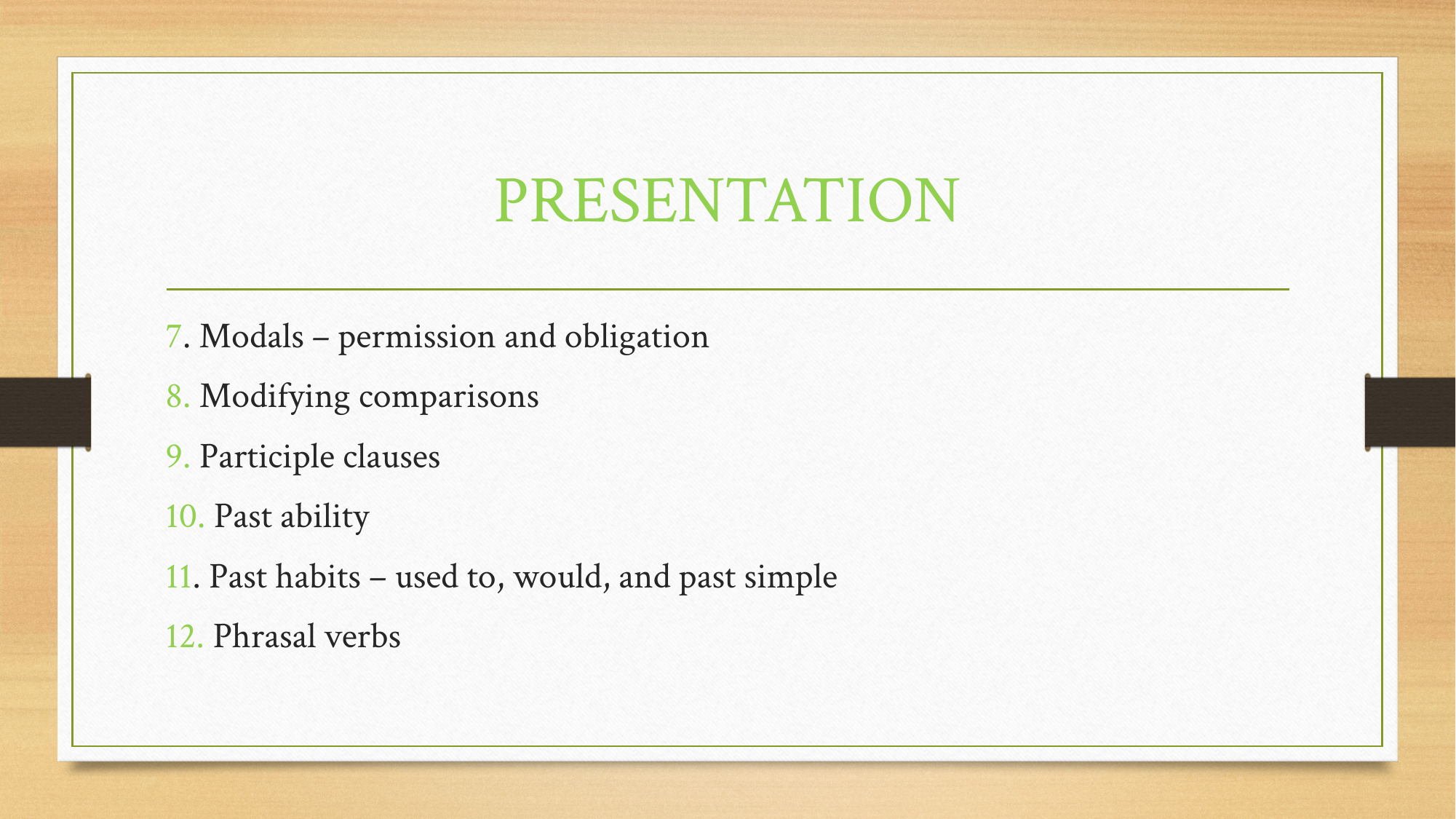

# PRESENTATION
7. Modals – permission and obligation
8. Modifying comparisons
9. Participle clauses
10. Past ability
11. Past habits – used to, would, and past simple
12. Phrasal verbs